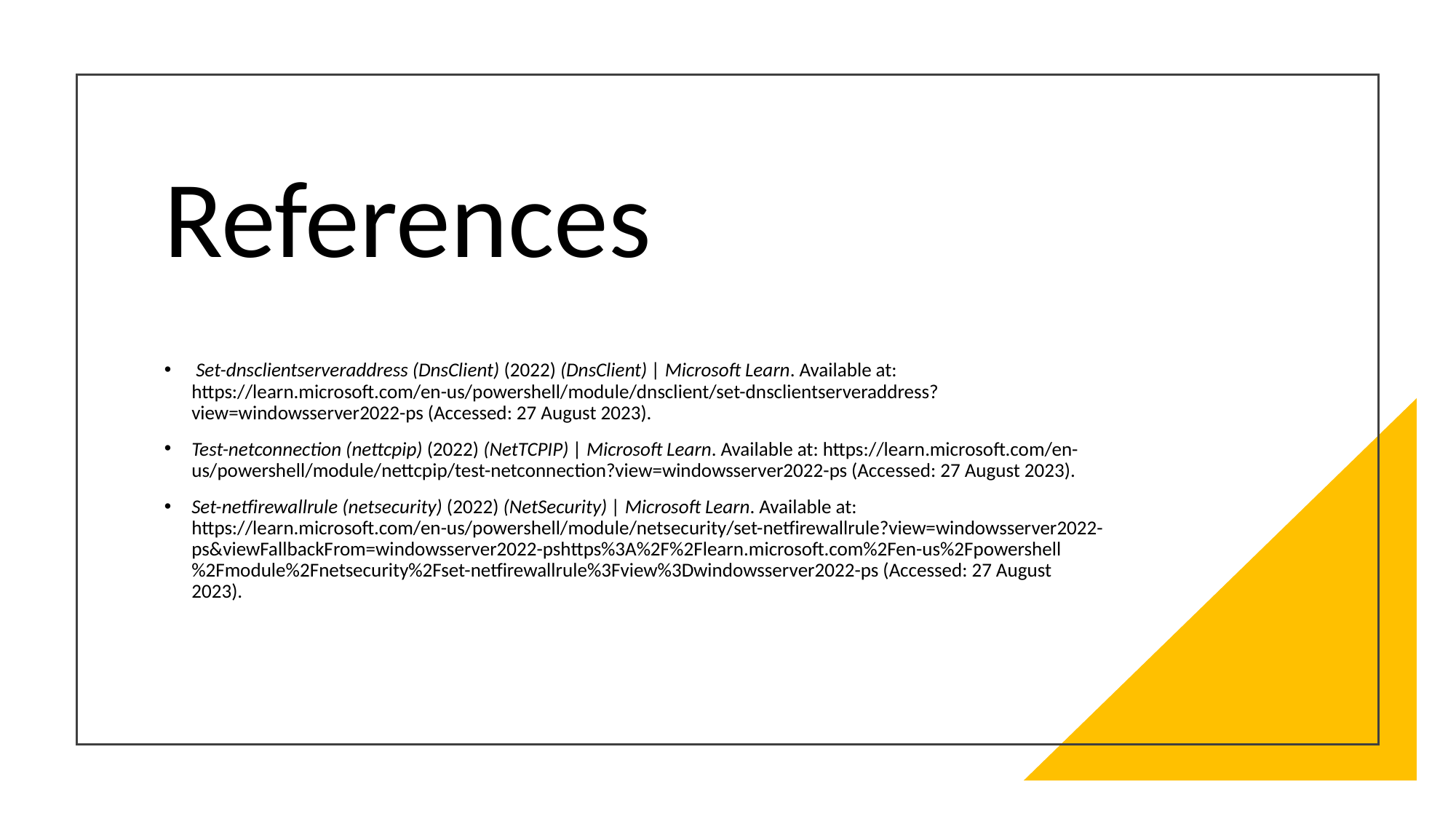

# References
 Set-dnsclientserveraddress (DnsClient) (2022) (DnsClient) | Microsoft Learn. Available at: https://learn.microsoft.com/en-us/powershell/module/dnsclient/set-dnsclientserveraddress?view=windowsserver2022-ps (Accessed: 27 August 2023).
Test-netconnection (nettcpip) (2022) (NetTCPIP) | Microsoft Learn. Available at: https://learn.microsoft.com/en-us/powershell/module/nettcpip/test-netconnection?view=windowsserver2022-ps (Accessed: 27 August 2023).
Set-netfirewallrule (netsecurity) (2022) (NetSecurity) | Microsoft Learn. Available at: https://learn.microsoft.com/en-us/powershell/module/netsecurity/set-netfirewallrule?view=windowsserver2022-ps&viewFallbackFrom=windowsserver2022-pshttps%3A%2F%2Flearn.microsoft.com%2Fen-us%2Fpowershell%2Fmodule%2Fnetsecurity%2Fset-netfirewallrule%3Fview%3Dwindowsserver2022-ps (Accessed: 27 August 2023).